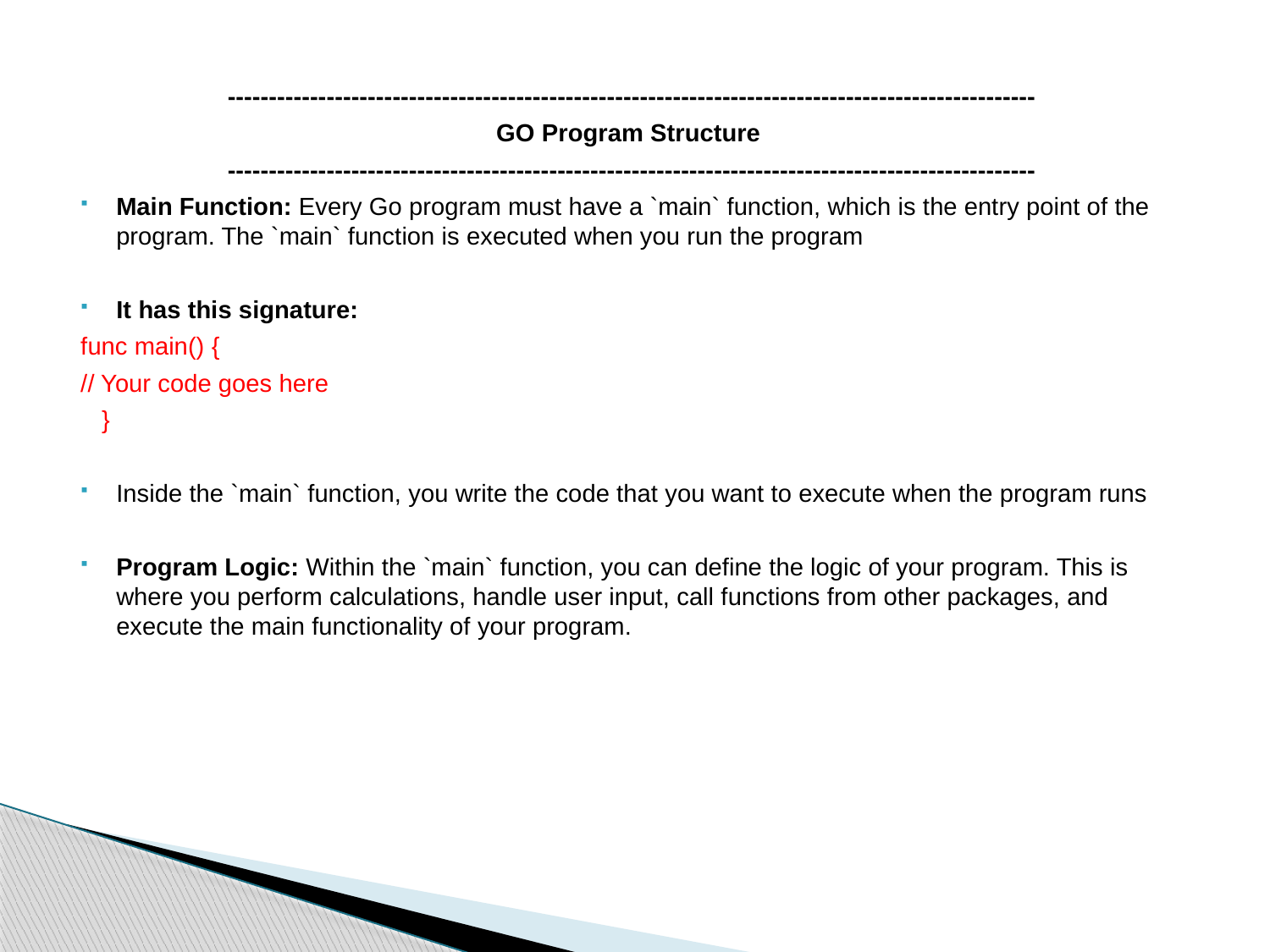

--------------------------------------------------------------------------------------------------
GO Program Structure
--------------------------------------------------------------------------------------------------
Main Function: Every Go program must have a `main` function, which is the entry point of the program. The `main` function is executed when you run the program

It has this signature:
func main() {
// Your code goes here
   }

Inside the `main` function, you write the code that you want to execute when the program runs

Program Logic: Within the `main` function, you can define the logic of your program. This is where you perform calculations, handle user input, call functions from other packages, and execute the main functionality of your program.